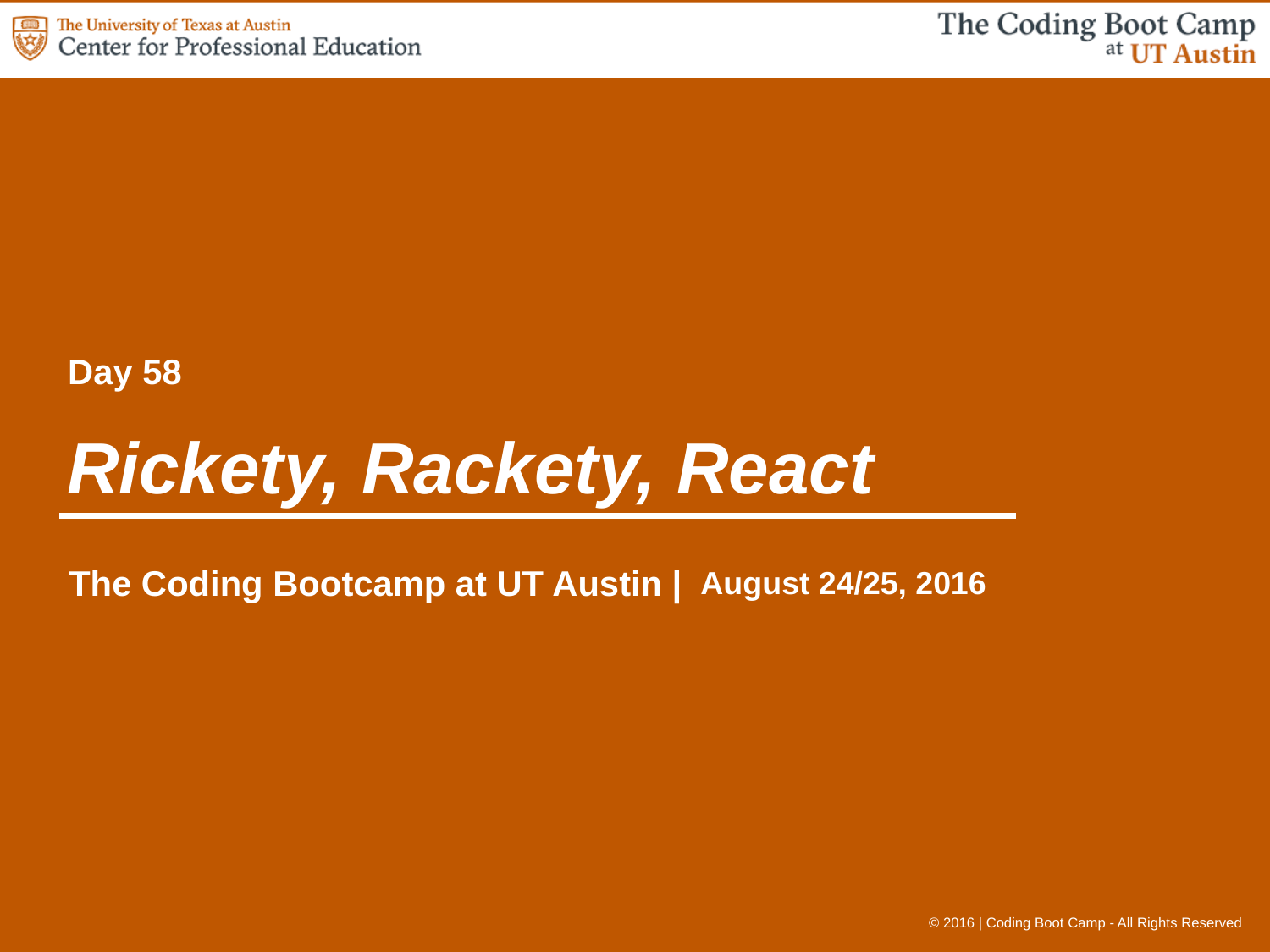

Day 58
# Rickety, Rackety, React
August 24/25, 2016